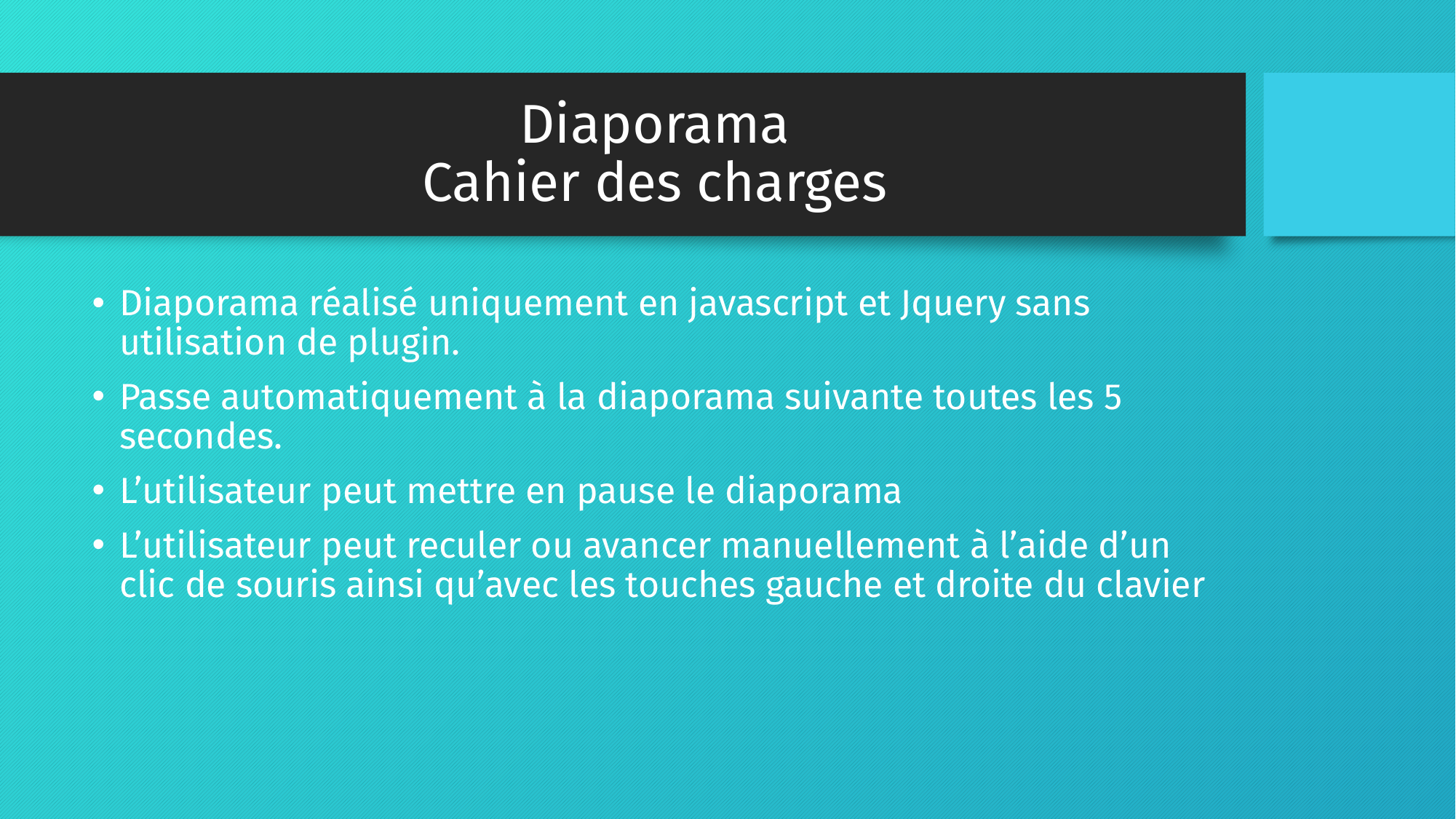

# Diaporama Cahier des charges
Diaporama réalisé uniquement en javascript et Jquery sans utilisation de plugin.
Passe automatiquement à la diaporama suivante toutes les 5 secondes.
L’utilisateur peut mettre en pause le diaporama
L’utilisateur peut reculer ou avancer manuellement à l’aide d’un clic de souris ainsi qu’avec les touches gauche et droite du clavier